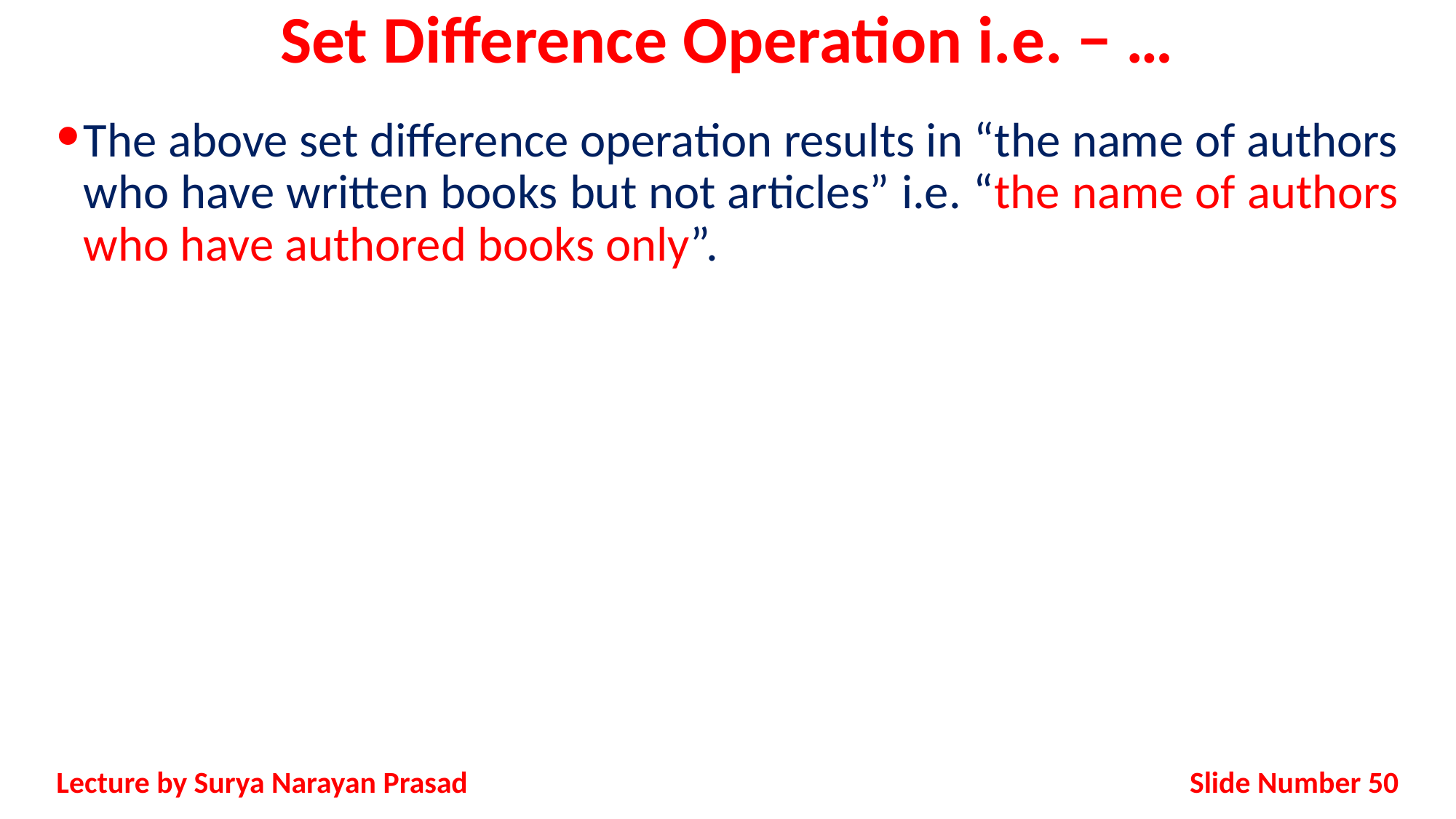

# Set Difference Operation i.e. − …
The above set difference operation results in “the name of authors who have written books but not articles” i.e. “the name of authors who have authored books only”.

Slide Number 50
Lecture by Surya Narayan Prasad